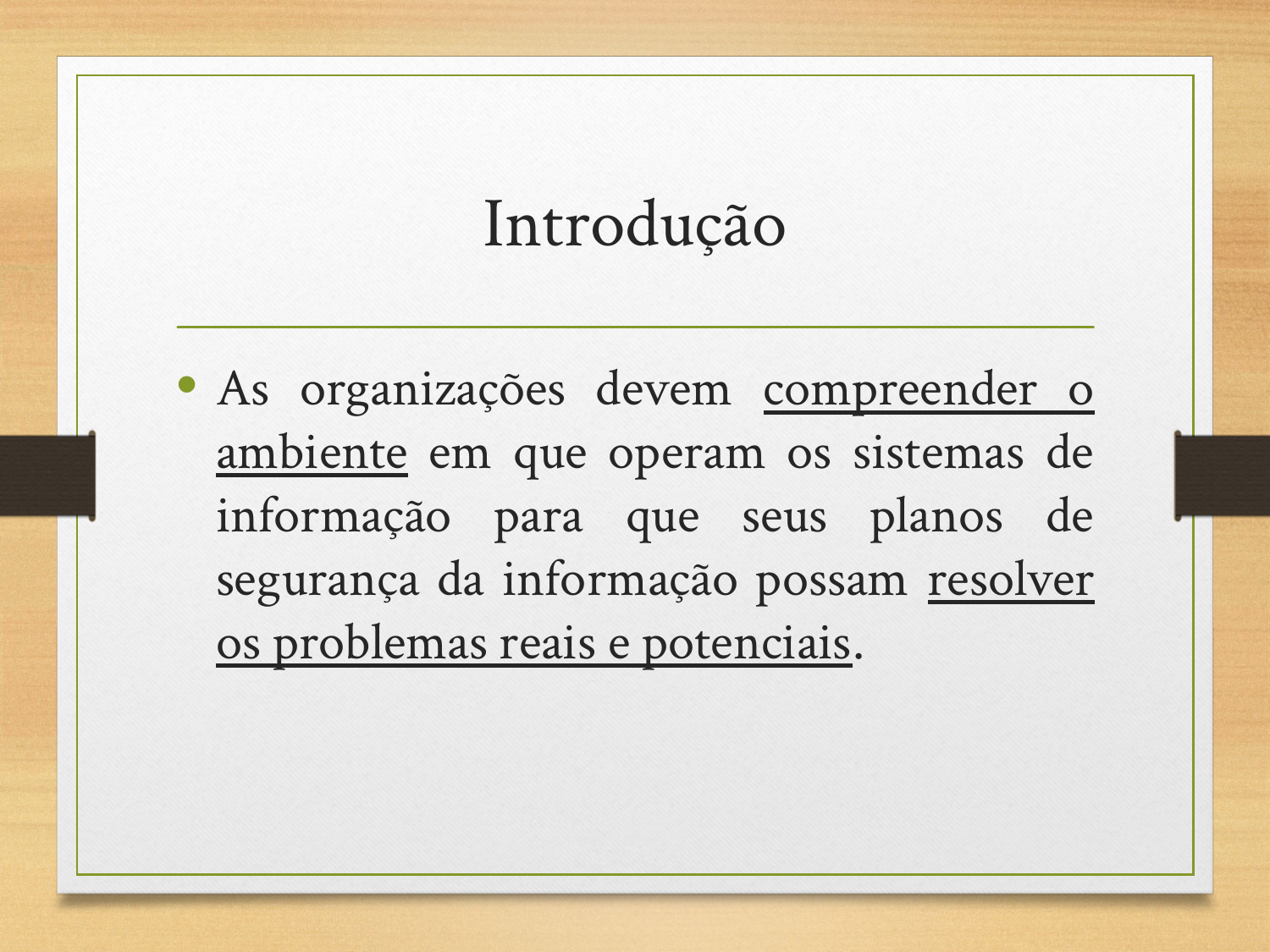

# Introdução
As organizações devem compreender o ambiente em que operam os sistemas de informação para que seus planos de segurança da informação possam resolver os problemas reais e potenciais.